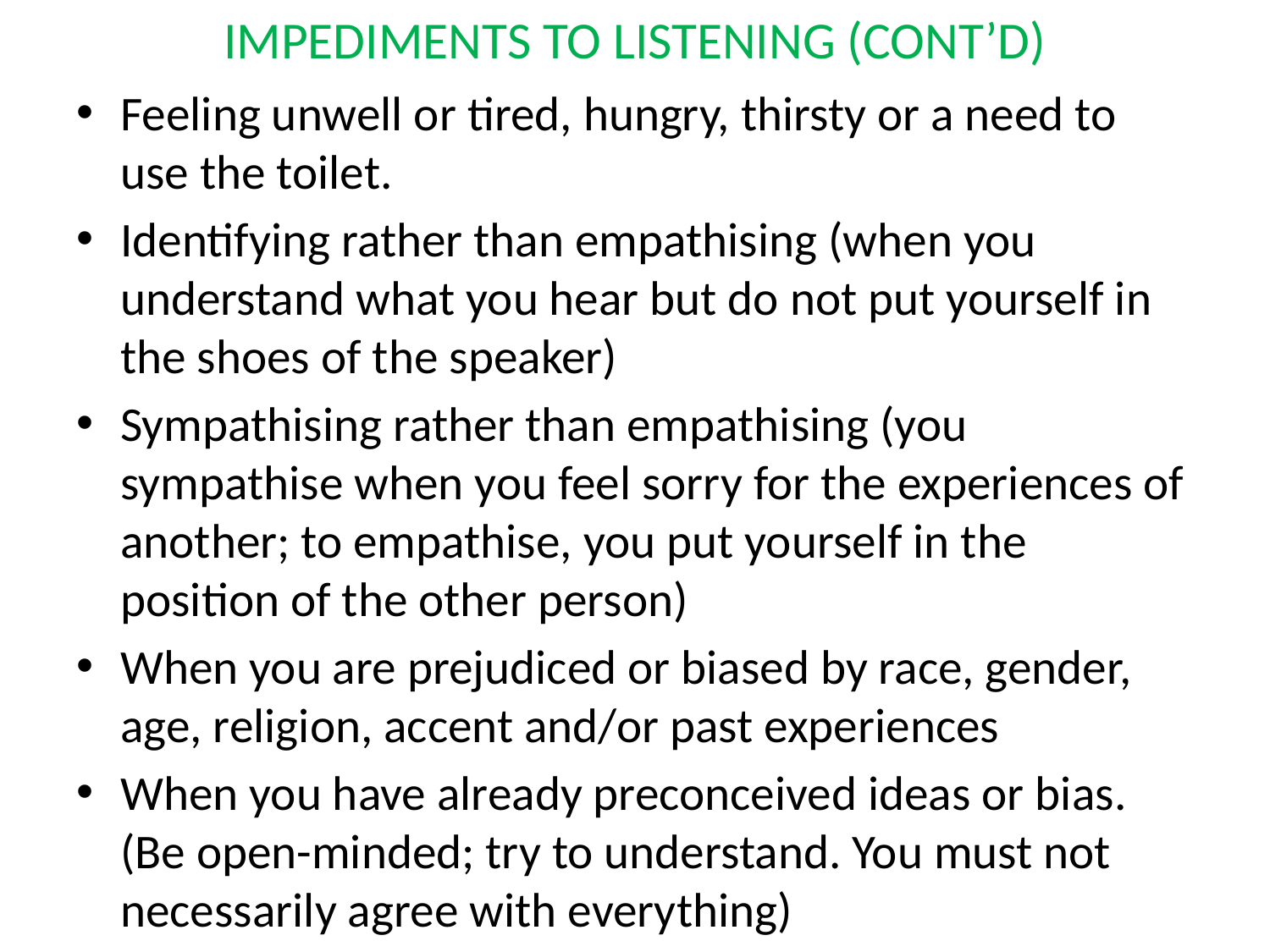

# IMPEDIMENTS TO LISTENING (CONT’D)
Feeling unwell or tired, hungry, thirsty or a need to use the toilet.
Identifying rather than empathising (when you understand what you hear but do not put yourself in the shoes of the speaker)
Sympathising rather than empathising (you sympathise when you feel sorry for the experiences of another; to empathise, you put yourself in the position of the other person)
When you are prejudiced or biased by race, gender, age, religion, accent and/or past experiences
When you have already preconceived ideas or bias. (Be open-minded; try to understand. You must not necessarily agree with everything)